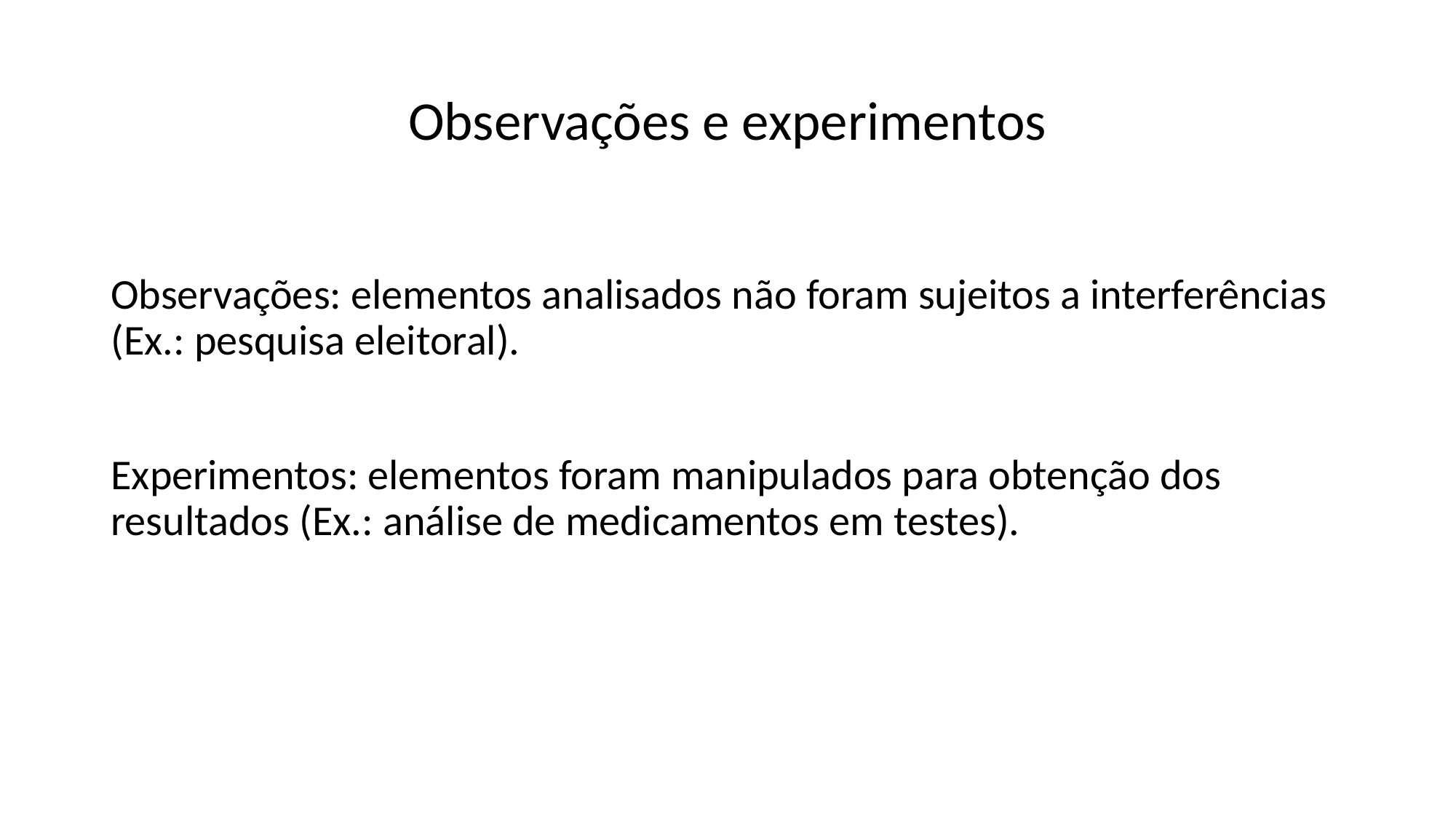

# Observações e experimentos
Observações: elementos analisados não foram sujeitos a interferências (Ex.: pesquisa eleitoral).
Experimentos: elementos foram manipulados para obtenção dos resultados (Ex.: análise de medicamentos em testes).